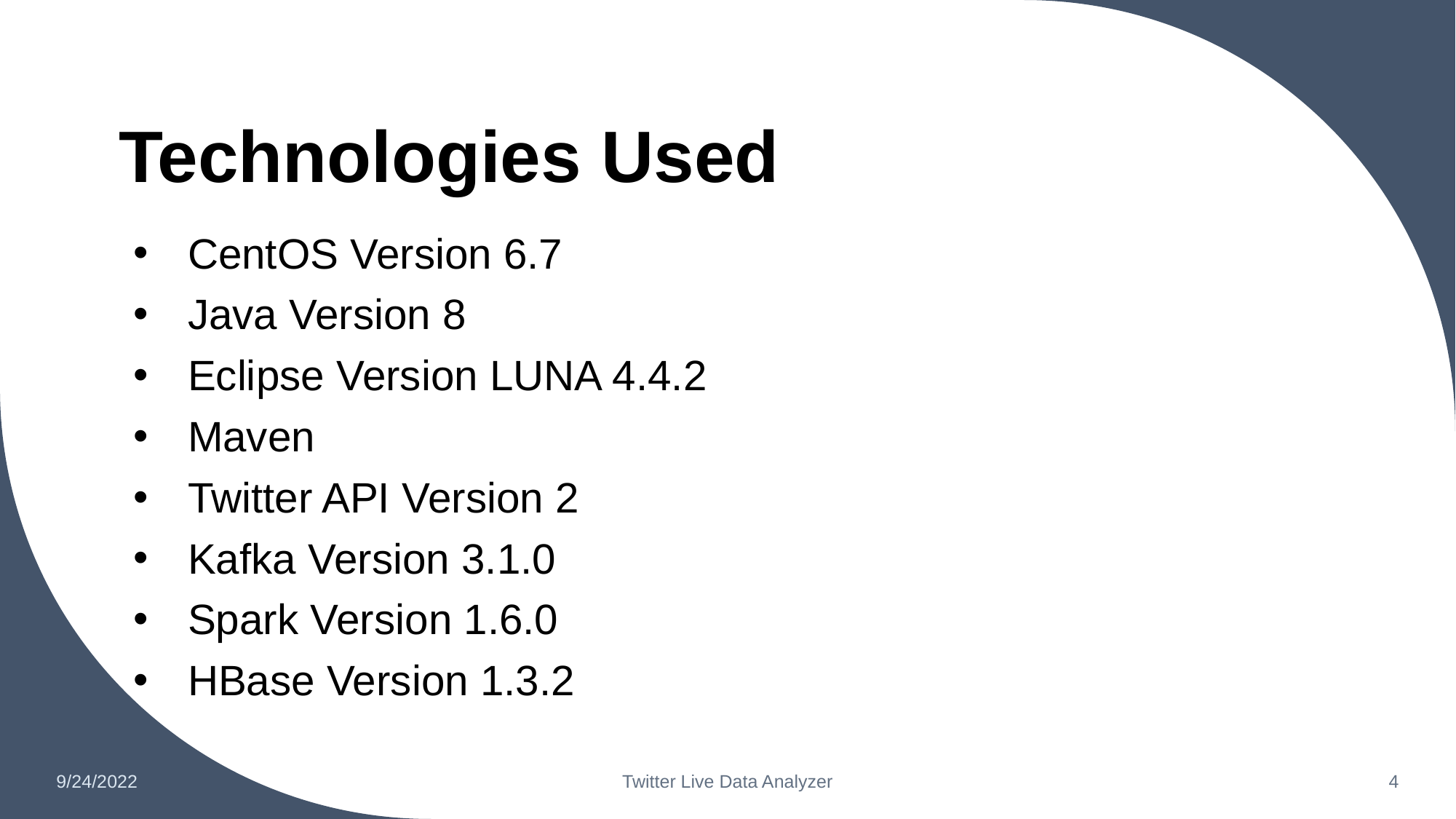

# Technologies Used
CentOS Version 6.7
Java Version 8
Eclipse Version LUNA 4.4.2
Maven
Twitter API Version 2
Kafka Version 3.1.0
Spark Version 1.6.0
HBase Version 1.3.2

9/24/2022
Twitter Live Data Analyzer
4